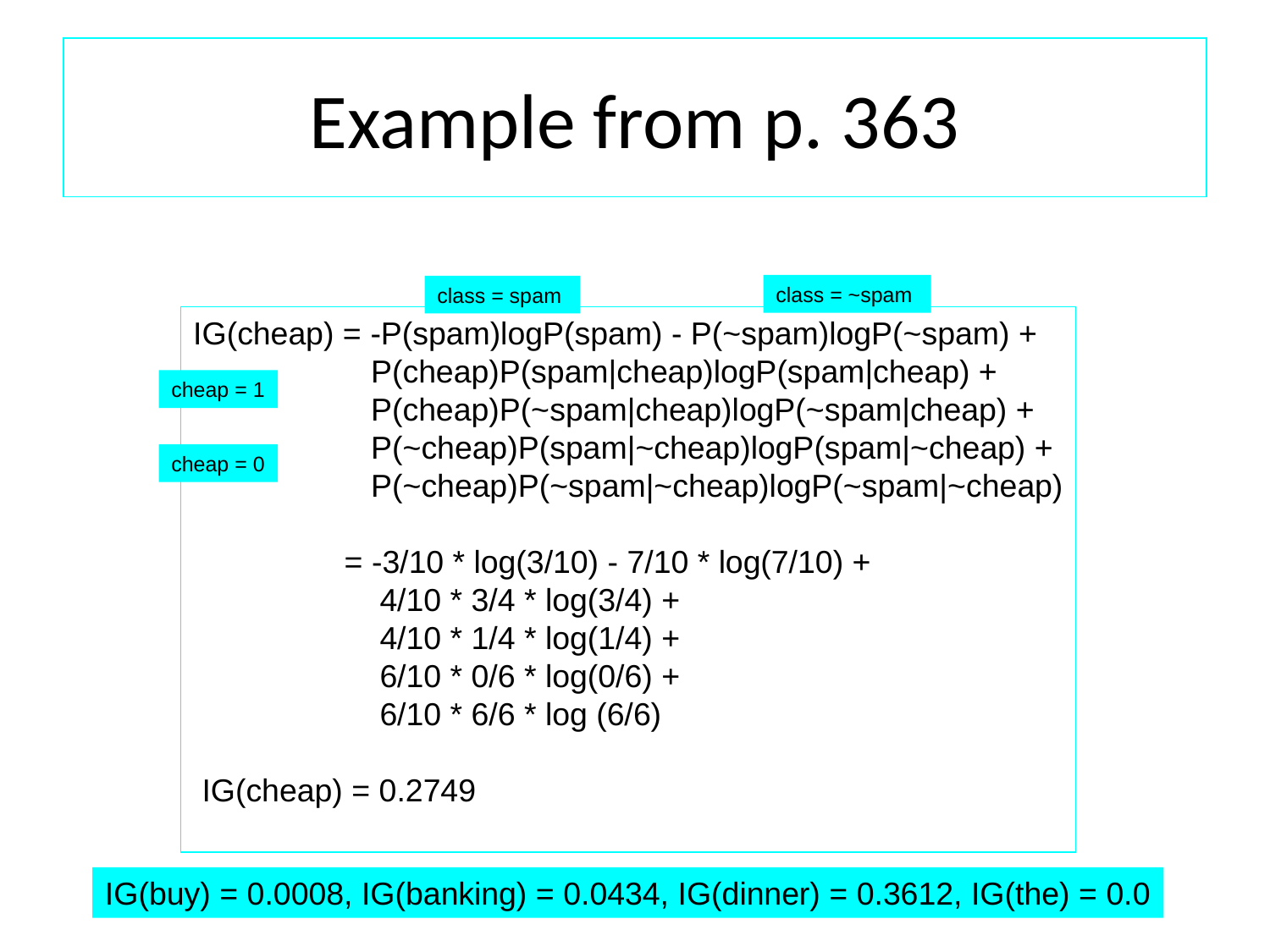

Example from p. 363

class = ~spam
class = spam
IG(cheap) = -P(spam)logP(spam) - P(~spam)logP(~spam) +
                    P(cheap)P(spam|cheap)logP(spam|cheap) +
                    P(cheap)P(~spam|cheap)logP(~spam|cheap) +
                    P(~cheap)P(spam|~cheap)logP(spam|~cheap) +
                    P(~cheap)P(~spam|~cheap)logP(~spam|~cheap)

                 = -3/10 * log(3/10) - 7/10 * log(7/10) +
                     4/10 * 3/4 * log(3/4) +
                     4/10 * 1/4 * log(1/4) +
                     6/10 * 0/6 * log(0/6) +
                     6/10 * 6/6 * log (6/6)

 IG(cheap) = 0.2749

cheap = 1
cheap = 0
IG(buy) = 0.0008, IG(banking) = 0.0434, IG(dinner) = 0.3612, IG(the) = 0.0